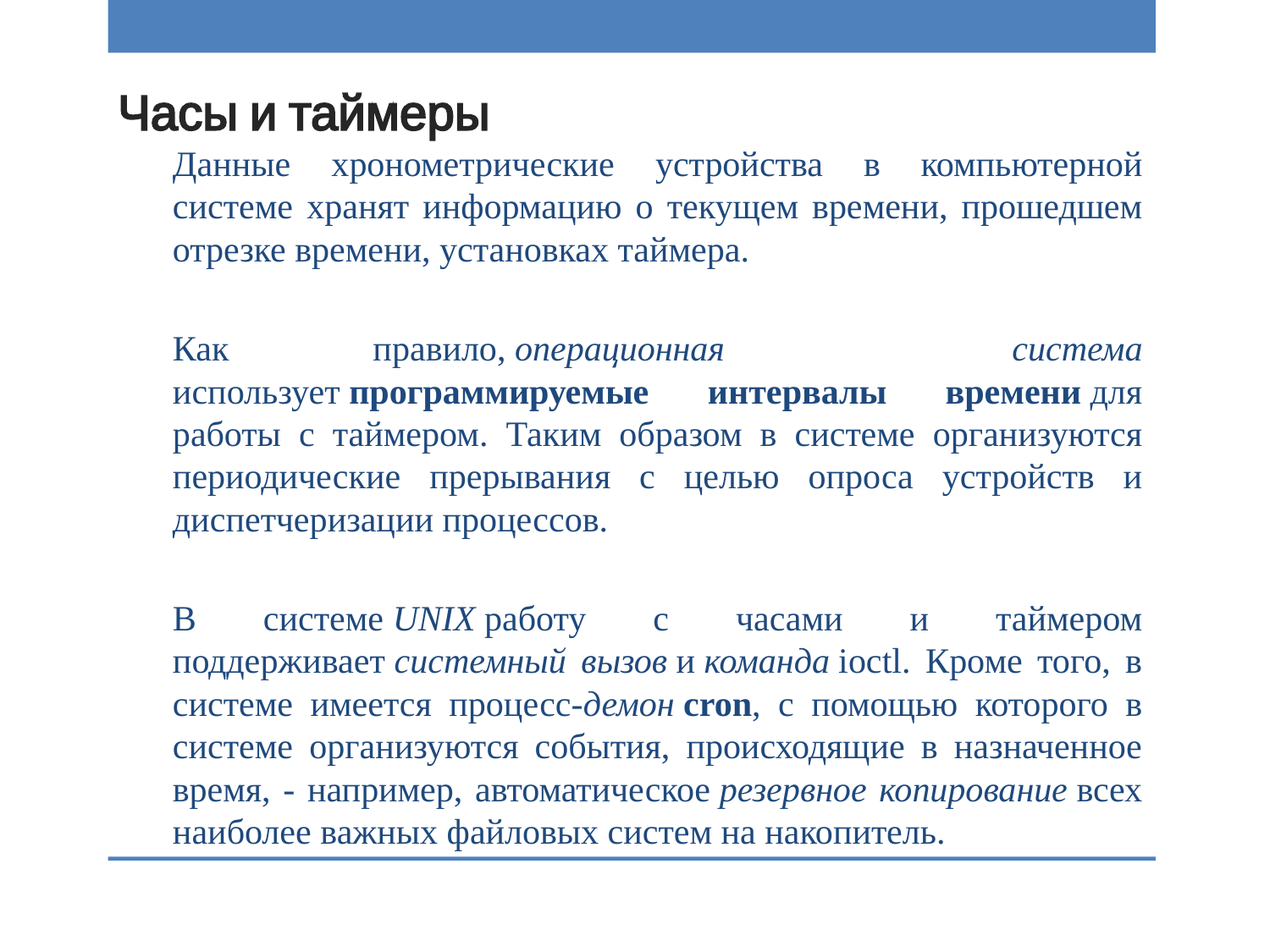

# Часы и таймеры
Данные хронометрические устройства в компьютерной системе хранят информацию о текущем времени, прошедшем отрезке времени, установках таймера.

Как правило, операционная  система использует программируемые интервалы времени для работы с таймером. Таким образом в системе организуются периодические прерывания с целью опроса устройств и диспетчеризации процессов.

В системе UNIX работу с часами и таймером поддерживает системный вызов и команда ioctl. Кроме того, в системе имеется процесс-демон cron, с помощью которого в системе организуются события, происходящие в назначенное время, - например, автоматическое резервное копирование всех наиболее важных файловых систем на накопитель.